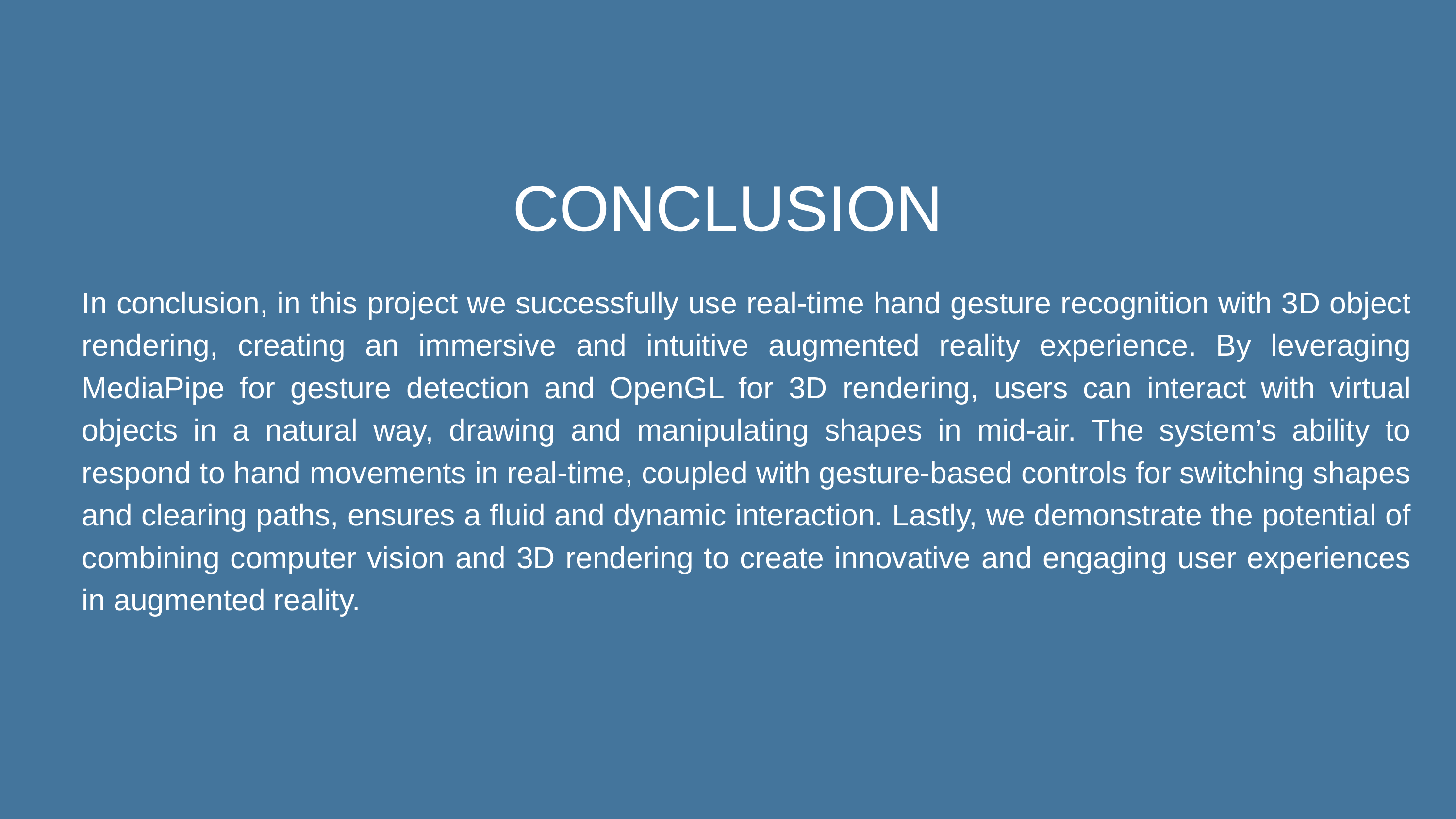

CONCLUSION
In conclusion, in this project we successfully use real-time hand gesture recognition with 3D object rendering, creating an immersive and intuitive augmented reality experience. By leveraging MediaPipe for gesture detection and OpenGL for 3D rendering, users can interact with virtual objects in a natural way, drawing and manipulating shapes in mid-air. The system’s ability to respond to hand movements in real-time, coupled with gesture-based controls for switching shapes and clearing paths, ensures a fluid and dynamic interaction. Lastly, we demonstrate the potential of combining computer vision and 3D rendering to create innovative and engaging user experiences in augmented reality.